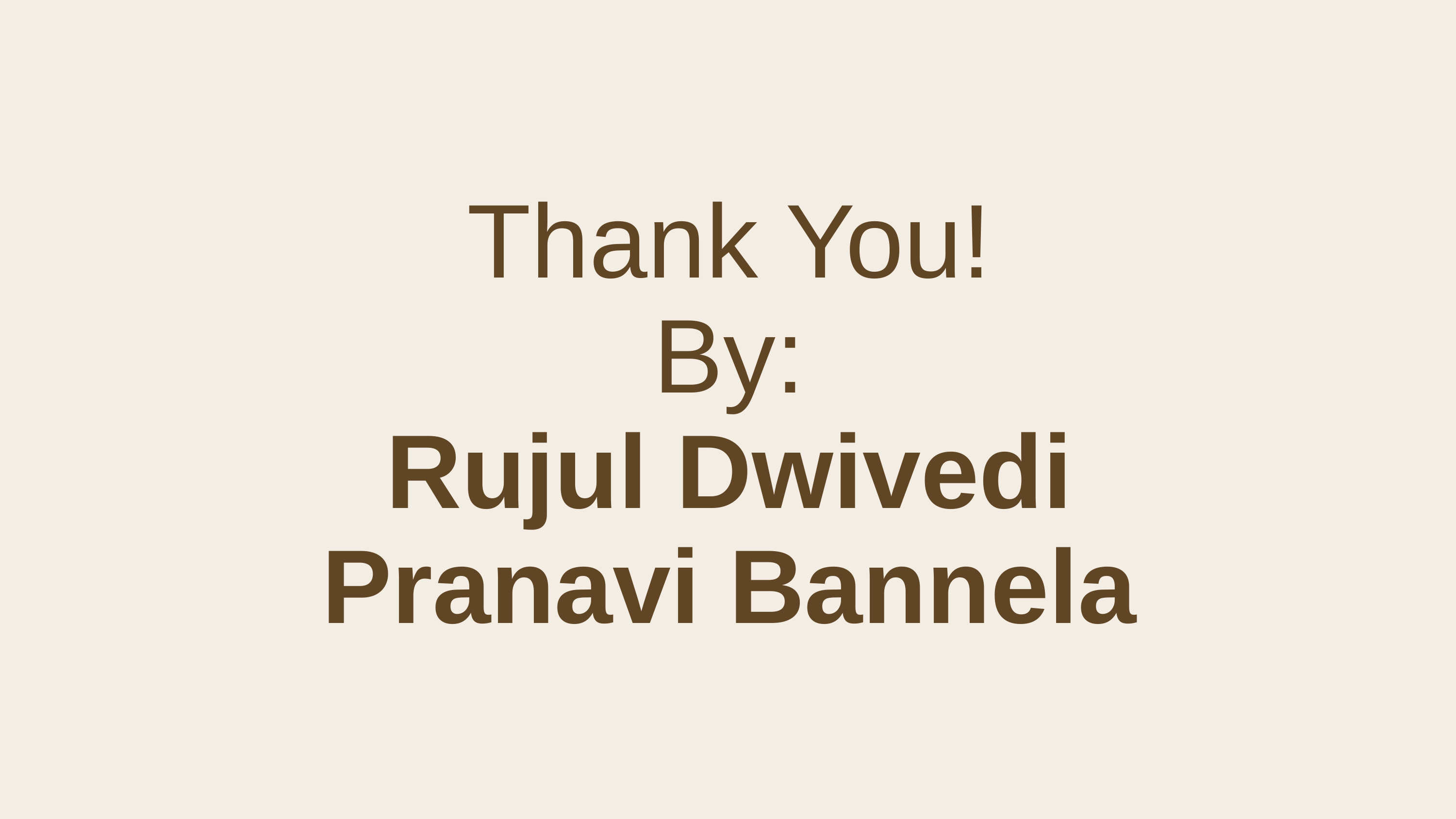

Thank You!
By:
Rujul Dwivedi
Pranavi Bannela